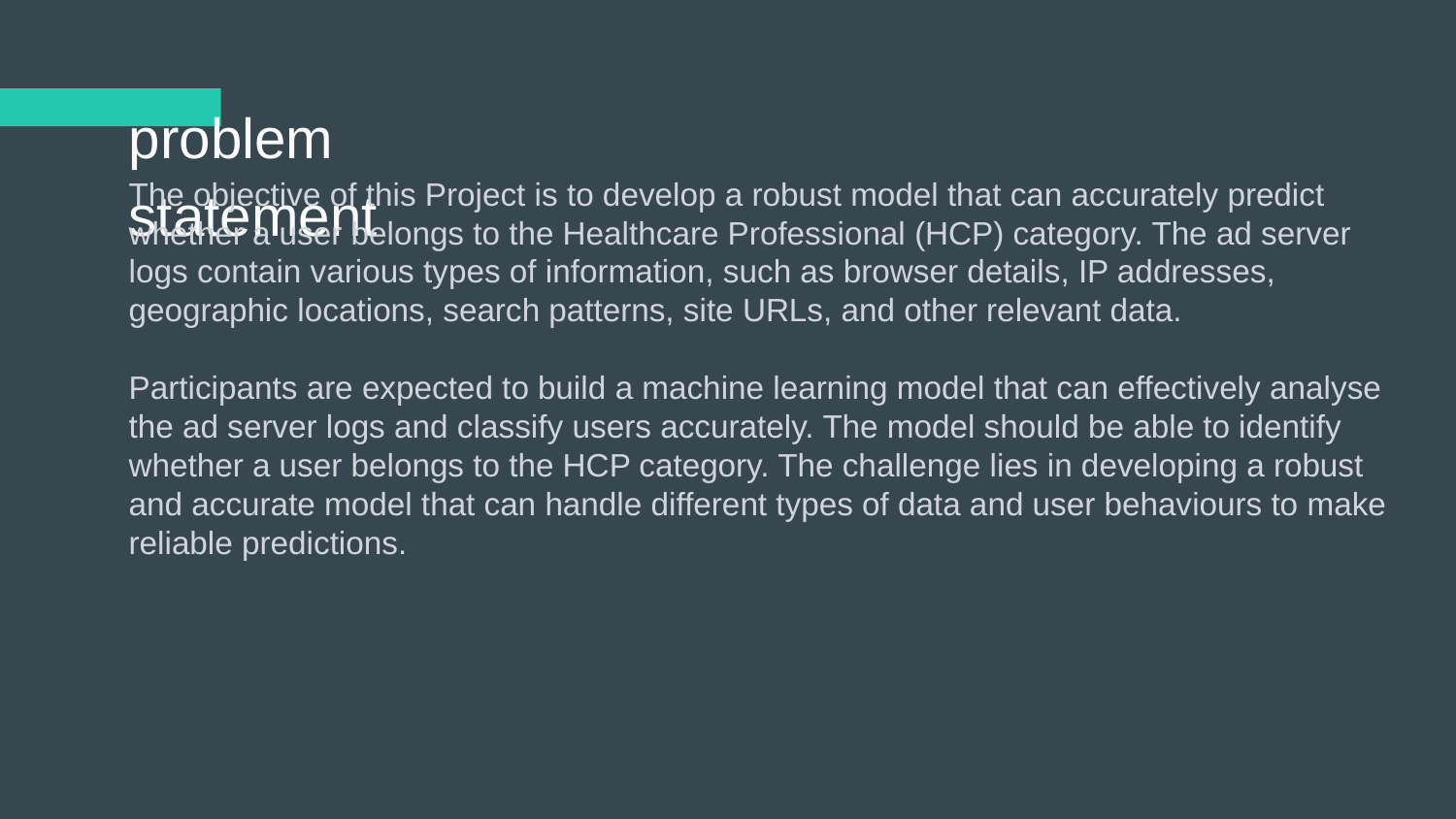

# problem statement
The objective of this Project is to develop a robust model that can accurately predict whether a user belongs to the Healthcare Professional (HCP) category. The ad server logs contain various types of information, such as browser details, IP addresses, geographic locations, search patterns, site URLs, and other relevant data.

Participants are expected to build a machine learning model that can effectively analyse the ad server logs and classify users accurately. The model should be able to identify whether a user belongs to the HCP category. The challenge lies in developing a robust and accurate model that can handle different types of data and user behaviours to make reliable predictions.